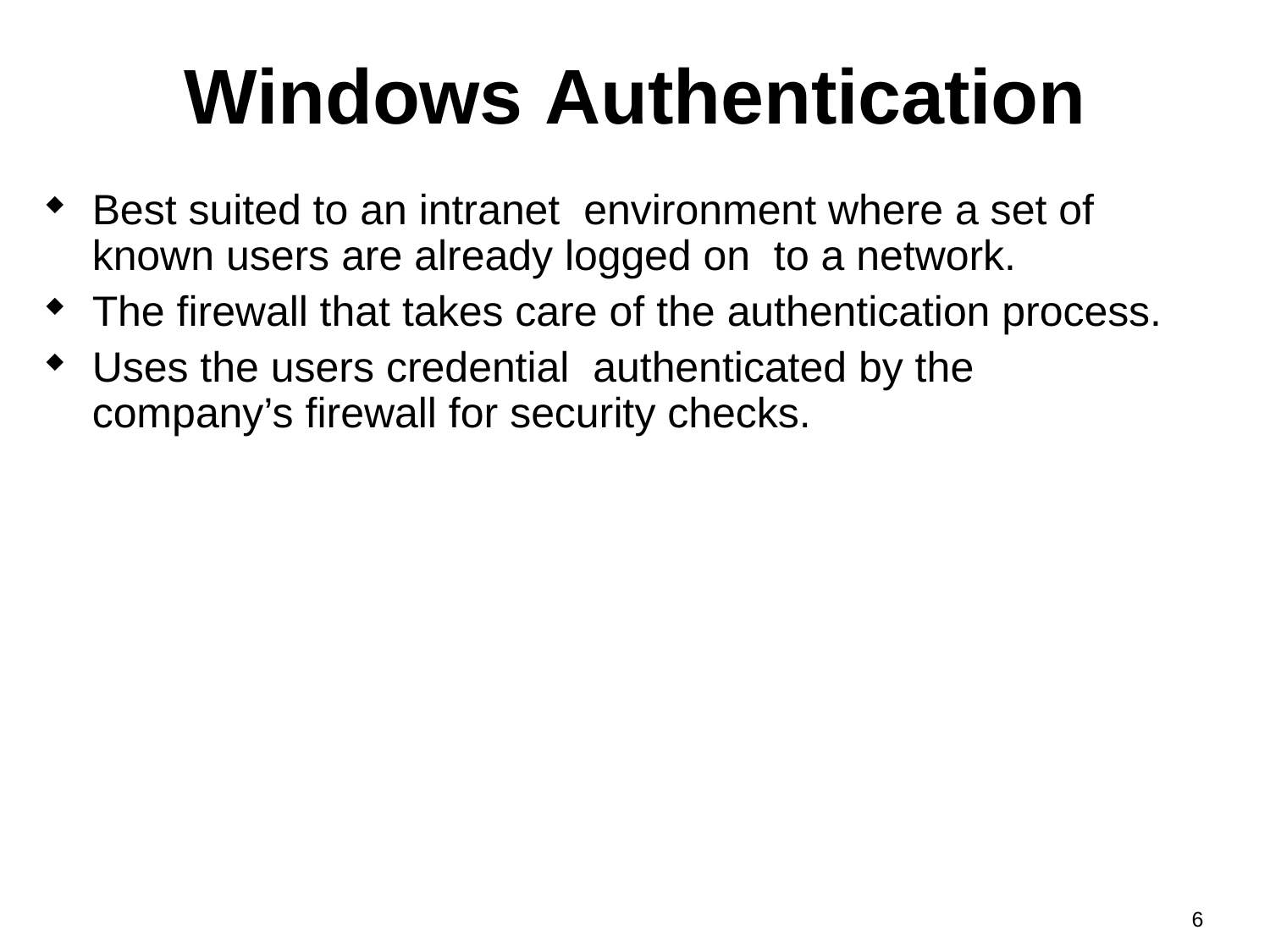

# Windows Authentication
Best suited to an intranet  environment where a set of known users are already logged on  to a network.
The firewall that takes care of the authentication process.
Uses the users credential  authenticated by the company’s firewall for security checks.
6